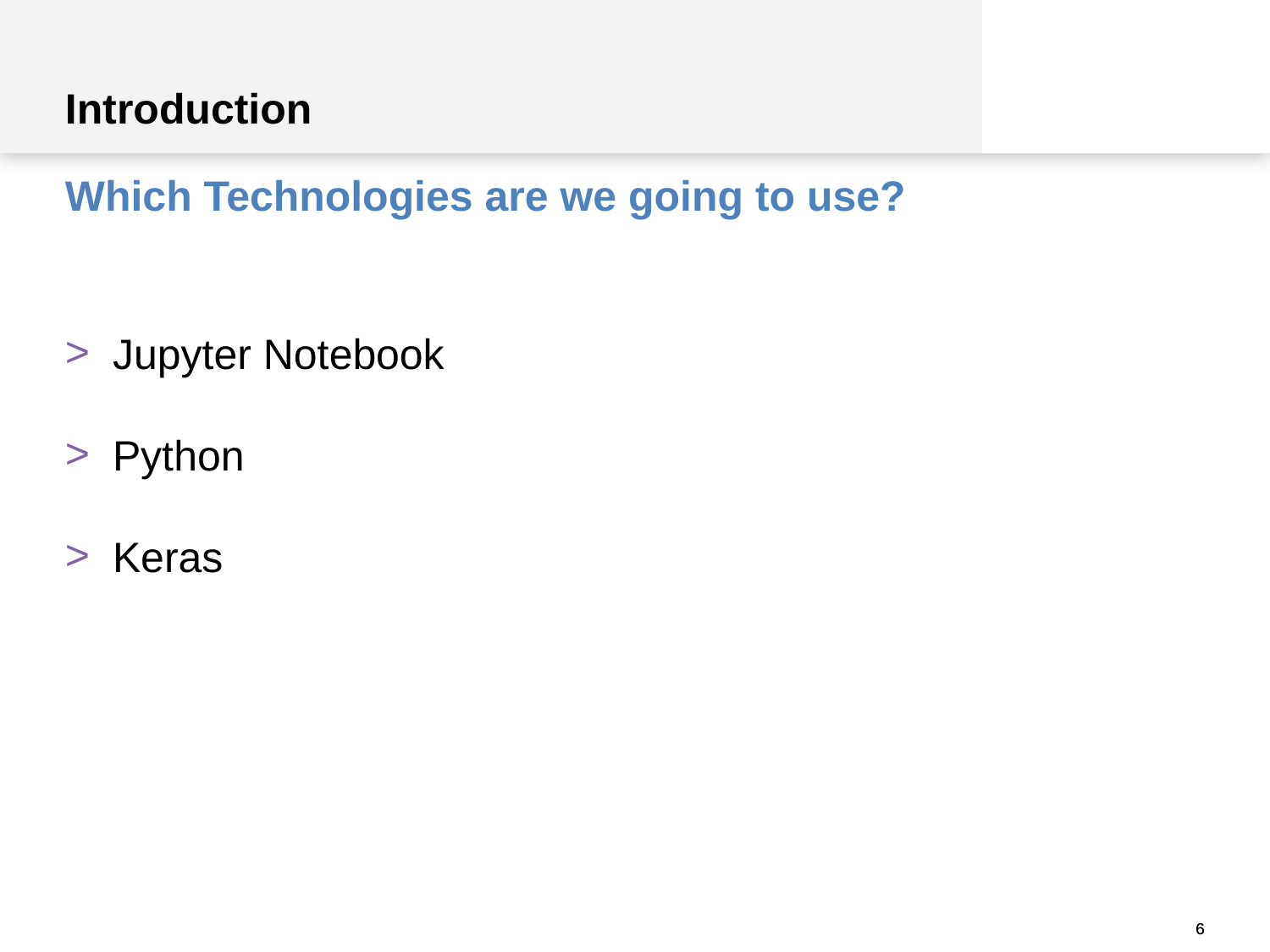

Introduction
Which Technologies are we going to use?
Jupyter Notebook
Python
Keras